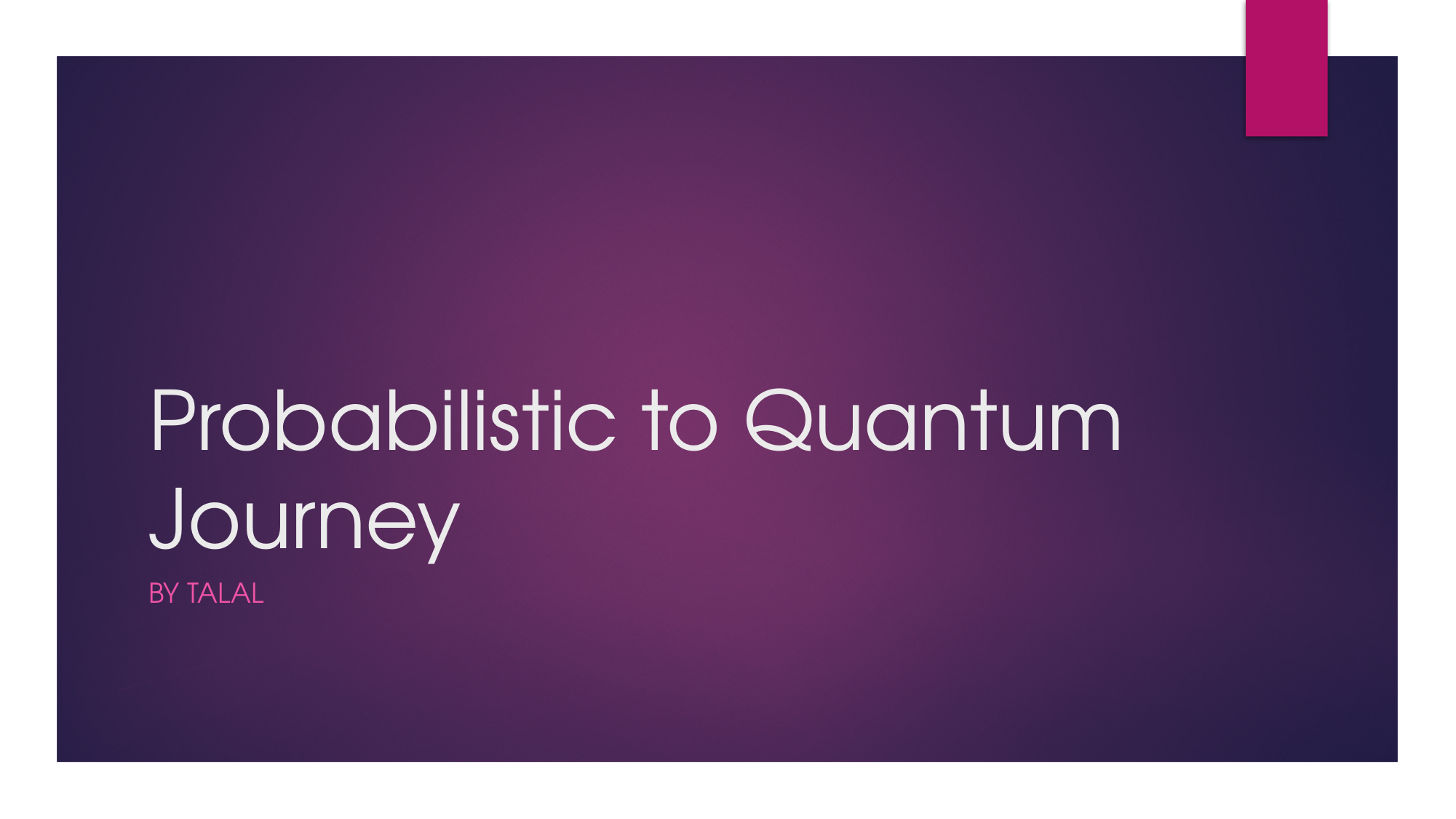

# Probabilistic to Quantum Journey
By Talal